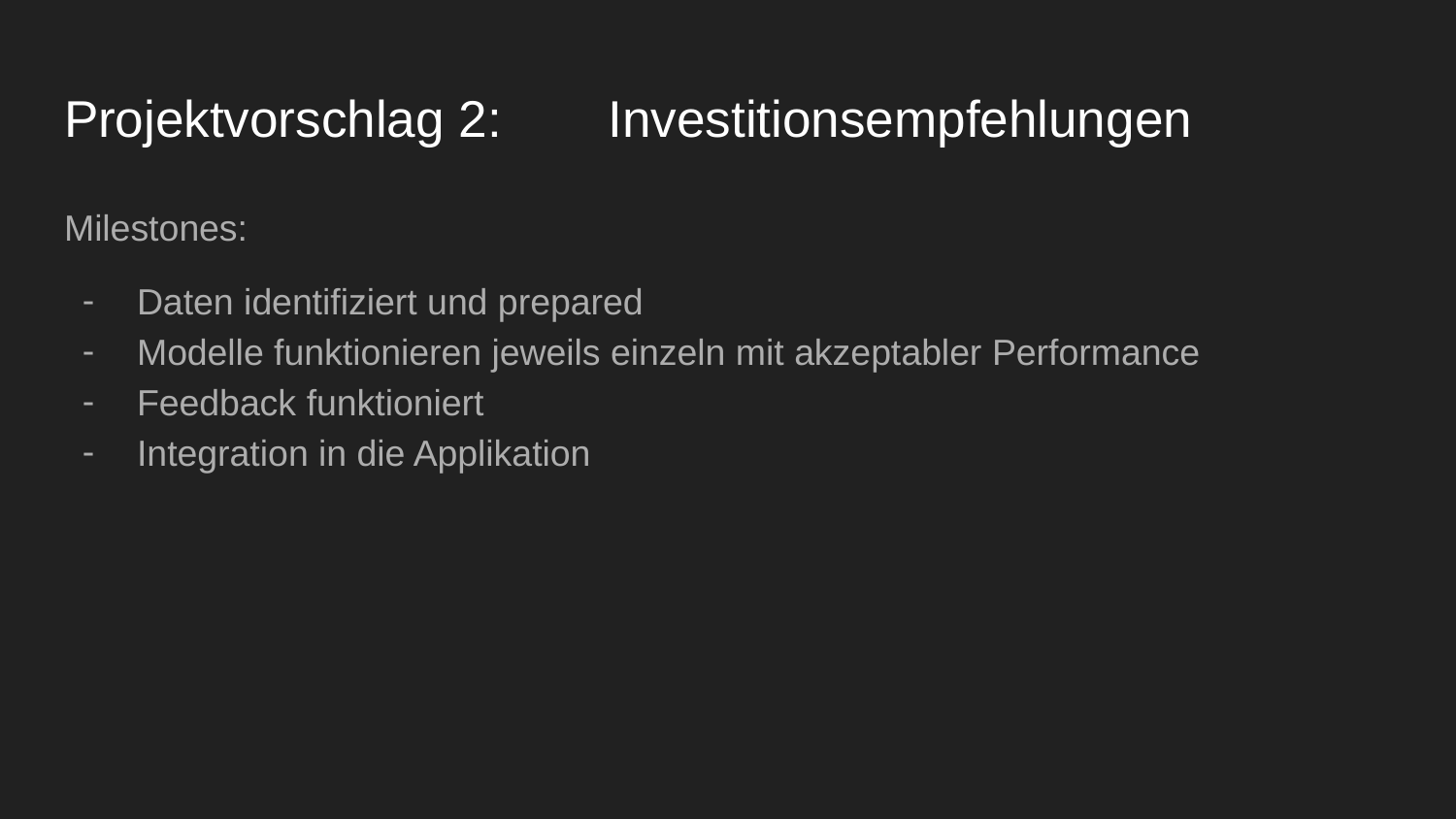

# Projektvorschlag 2:	 Investitionsempfehlungen
Milestones:
Daten identifiziert und prepared
Modelle funktionieren jeweils einzeln mit akzeptabler Performance
Feedback funktioniert
Integration in die Applikation